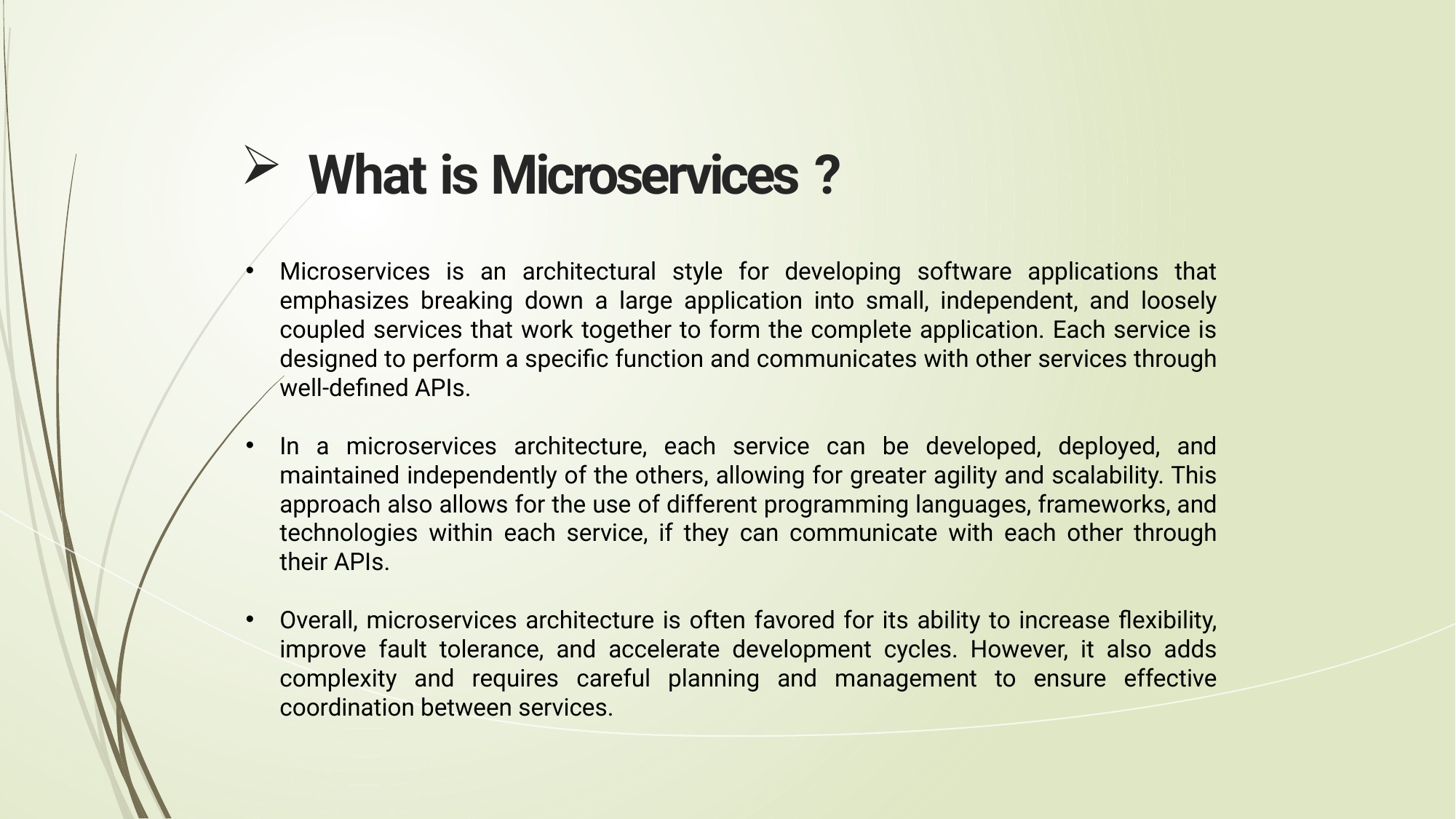

# What is Microservices ?
Microservices is an architectural style for developing software applications that emphasizes breaking down a large application into small, independent, and loosely coupled services that work together to form the complete application. Each service is designed to perform a specific function and communicates with other services through well-defined APIs.

In a microservices architecture, each service can be developed, deployed, and maintained independently of the others, allowing for greater agility and scalability. This approach also allows for the use of different programming languages, frameworks, and technologies within each service, if they can communicate with each other through their APIs.

Overall, microservices architecture is often favored for its ability to increase flexibility, improve fault tolerance, and accelerate development cycles. However, it also adds complexity and requires careful planning and management to ensure effective coordination between services.